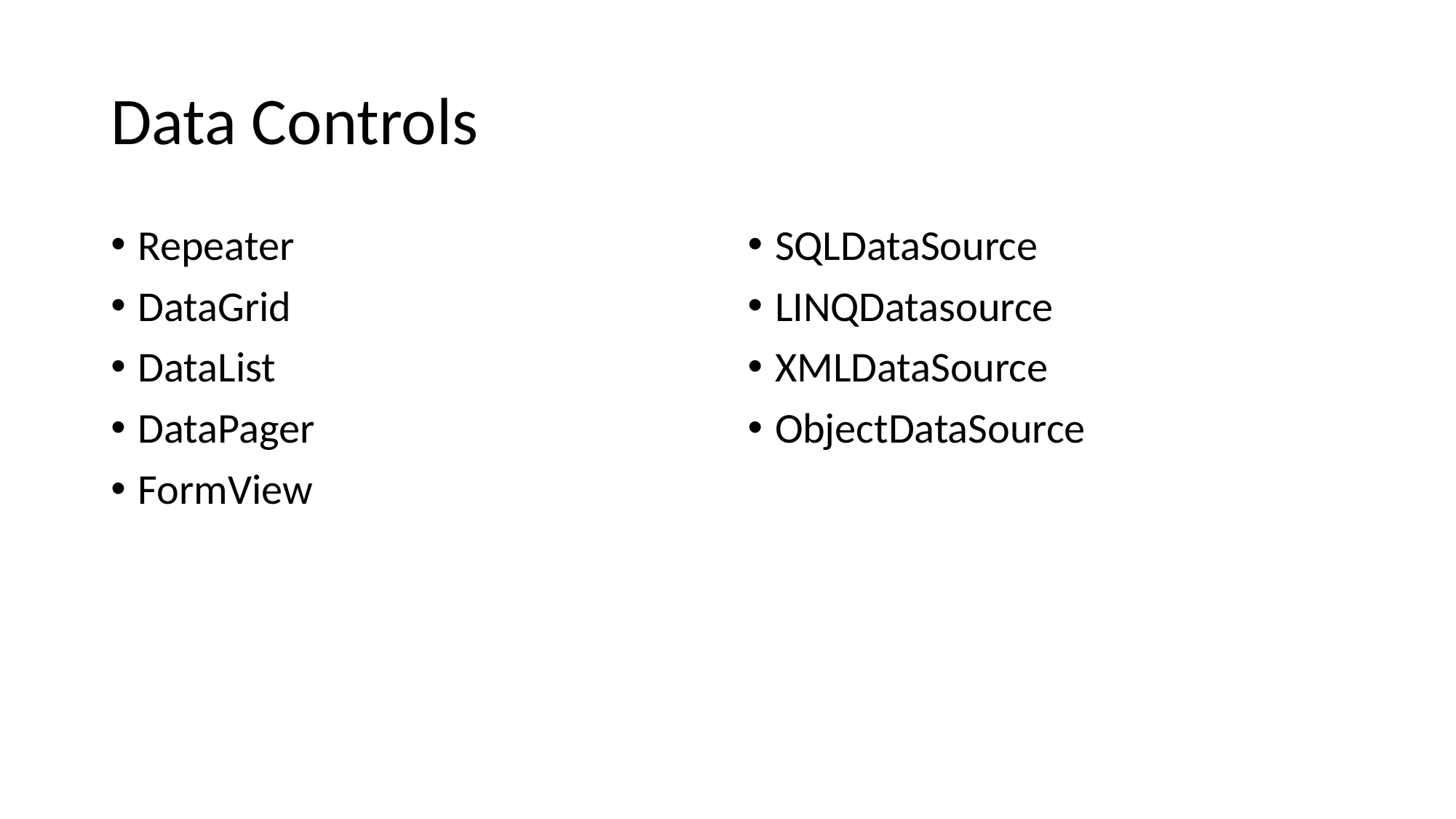

# Data Controls
Repeater
DataGrid
DataList
DataPager
FormView

SQLDataSource
LINQDatasource
XMLDataSource
ObjectDataSource